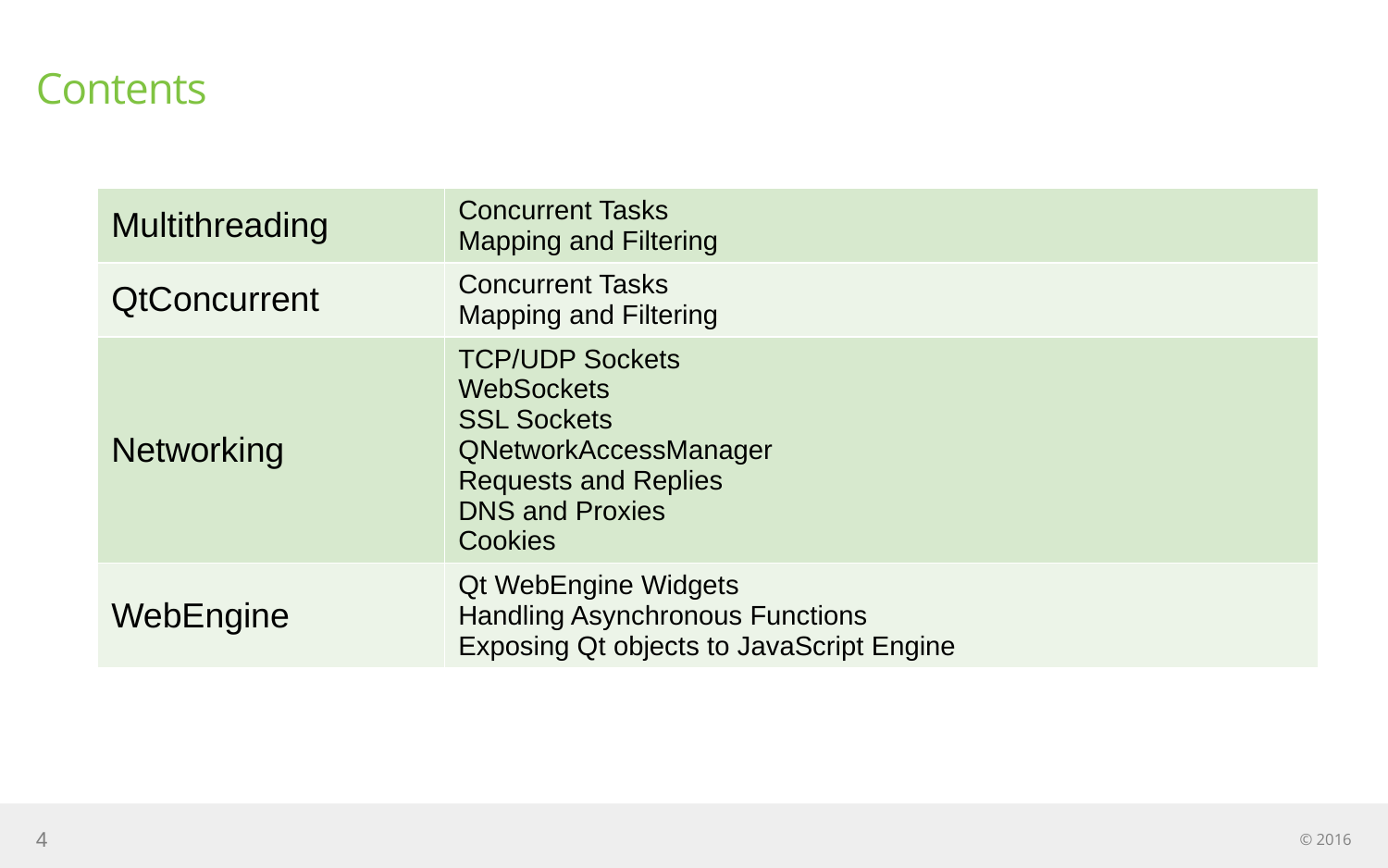

# Contents
| Multithreading | Concurrent Tasks Mapping and Filtering |
| --- | --- |
| QtConcurrent | Concurrent Tasks Mapping and Filtering |
| Networking | TCP/UDP Sockets WebSockets SSL Sockets QNetworkAccessManager Requests and Replies DNS and Proxies Cookies |
| WebEngine | Qt WebEngine Widgets Handling Asynchronous Functions Exposing Qt objects to JavaScript Engine |
4
© 2016